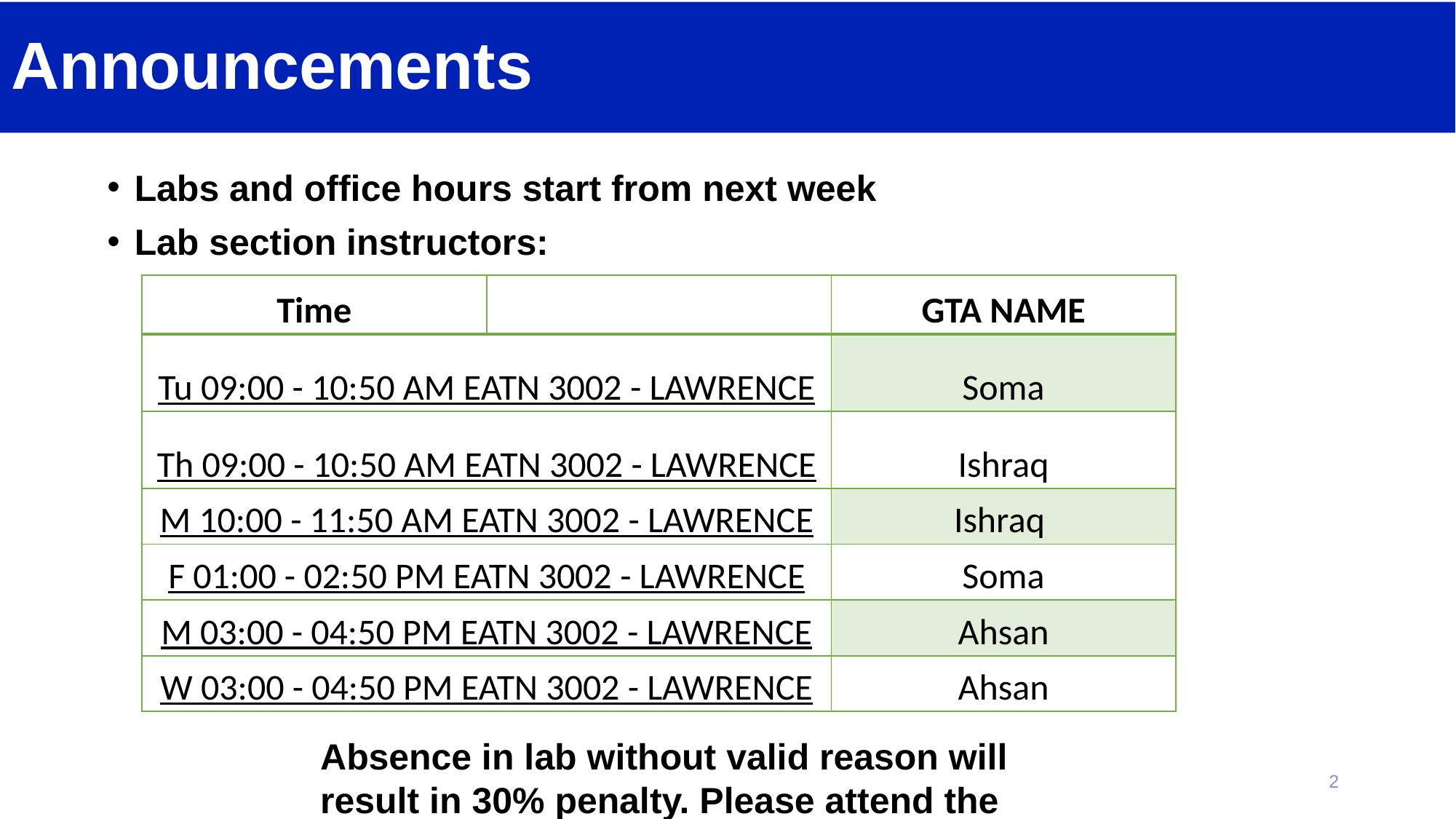

# Announcements
Labs and office hours start from next week
Lab section instructors:
| Time |  | GTA NAME |
| --- | --- | --- |
| Tu 09:00 - 10:50 AM EATN 3002 - LAWRENCE |  | Soma |
| Th 09:00 - 10:50 AM EATN 3002 - LAWRENCE |  | Ishraq |
| M 10:00 - 11:50 AM EATN 3002 - LAWRENCE |  | Ishraq |
| F 01:00 - 02:50 PM EATN 3002 - LAWRENCE |  | Soma |
| M 03:00 - 04:50 PM EATN 3002 - LAWRENCE |  | Ahsan |
| W 03:00 - 04:50 PM EATN 3002 - LAWRENCE |  | Ahsan |
Absence in lab without valid reason will result in 30% penalty. Please attend the lab.
2